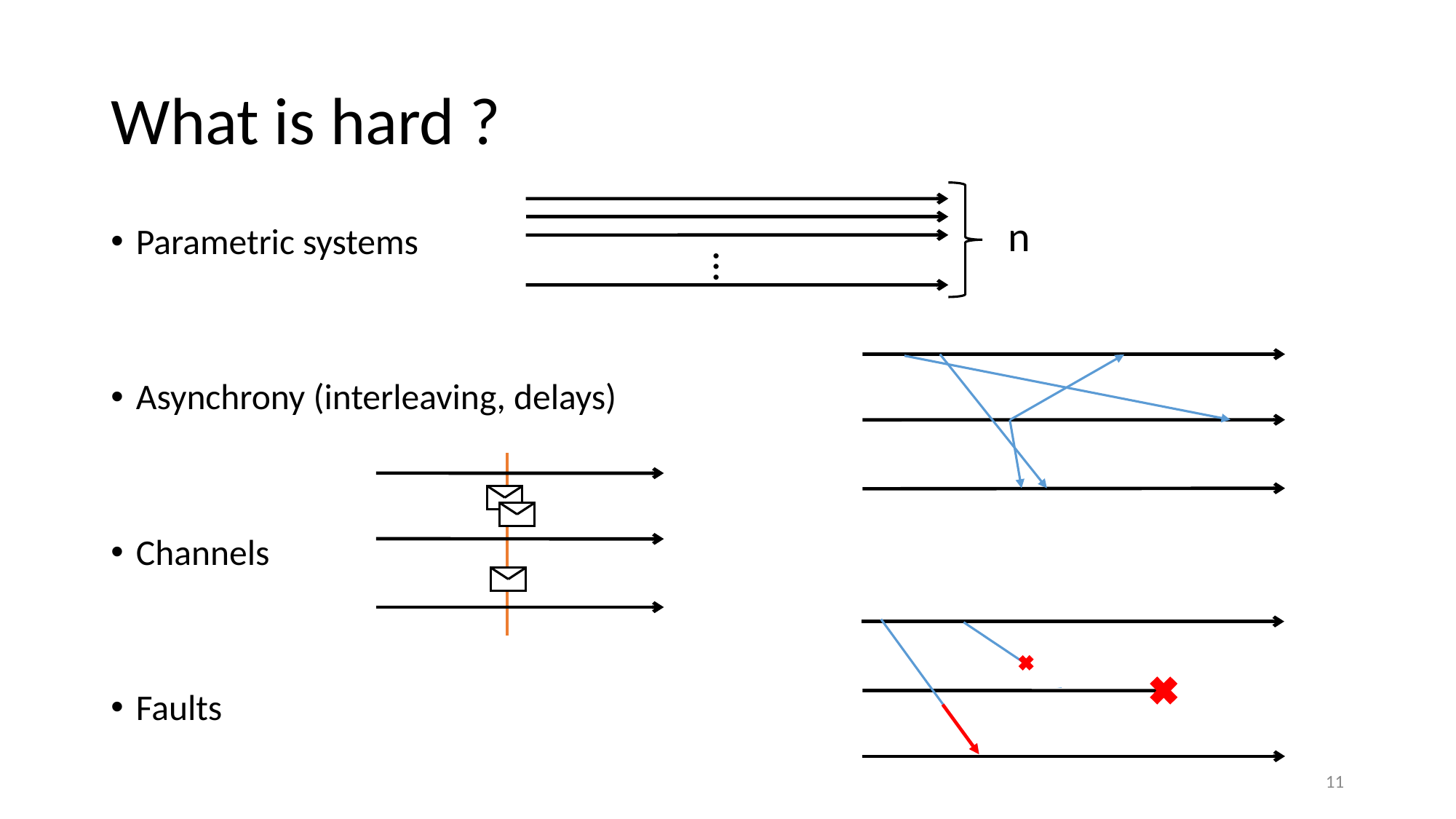

# What is hard ?

n
…
Parametric systems

Asynchrony (interleaving, delays)

Channels

Faults

11